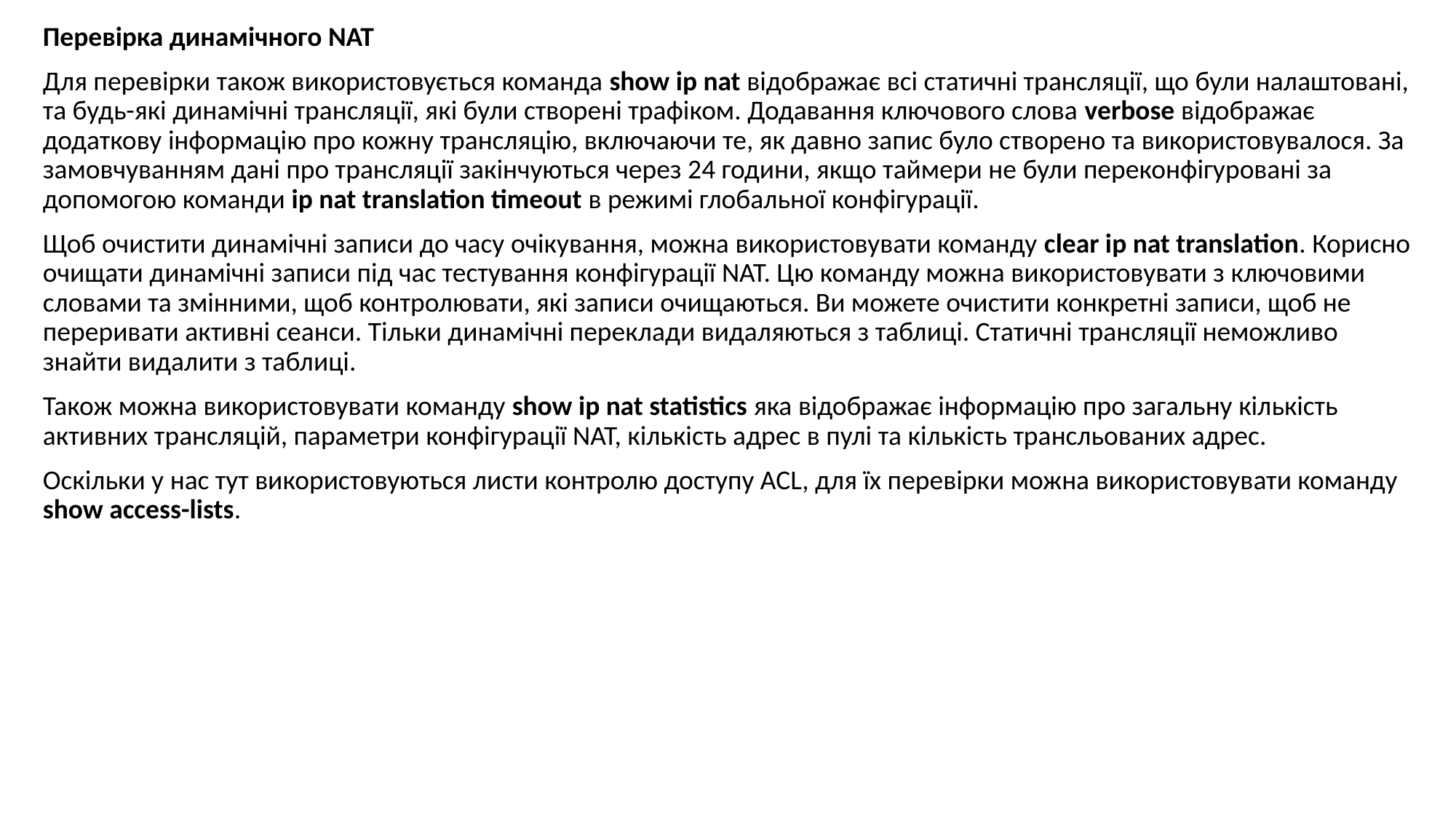

Перевірка динамічного NAT
Для перевірки також використовується команда show ip nat відображає всі статичні трансляції, що були налаштовані, та будь-які динамічні трансляції, які були створені трафіком. Додавання ключового слова verbose відображає додаткову інформацію про кожну трансляцію, включаючи те, як давно запис було створено та використовувалося. За замовчуванням дані про трансляції закінчуються через 24 години, якщо таймери не були переконфігуровані за допомогою команди ip nat translation timeout в режимі глобальної конфігурації.
Щоб очистити динамічні записи до часу очікування, можна використовувати команду clear ip nat translation. Корисно очищати динамічні записи під час тестування конфігурації NAT. Цю команду можна використовувати з ключовими словами та змінними, щоб контролювати, які записи очищаються. Ви можете очистити конкретні записи, щоб не переривати активні сеанси. Тільки динамічні переклади видаляються з таблиці. Статичні трансляції неможливо знайти видалити з таблиці.
Також можна використовувати команду show ip nat statistics яка відображає інформацію про загальну кількість активних трансляцій, параметри конфігурації NAT, кількість адрес в пулі та кількість трансльованих адрес.
Оскільки у нас тут використовуються листи контролю доступу ACL, для їх перевірки можна використовувати команду show access-lists.